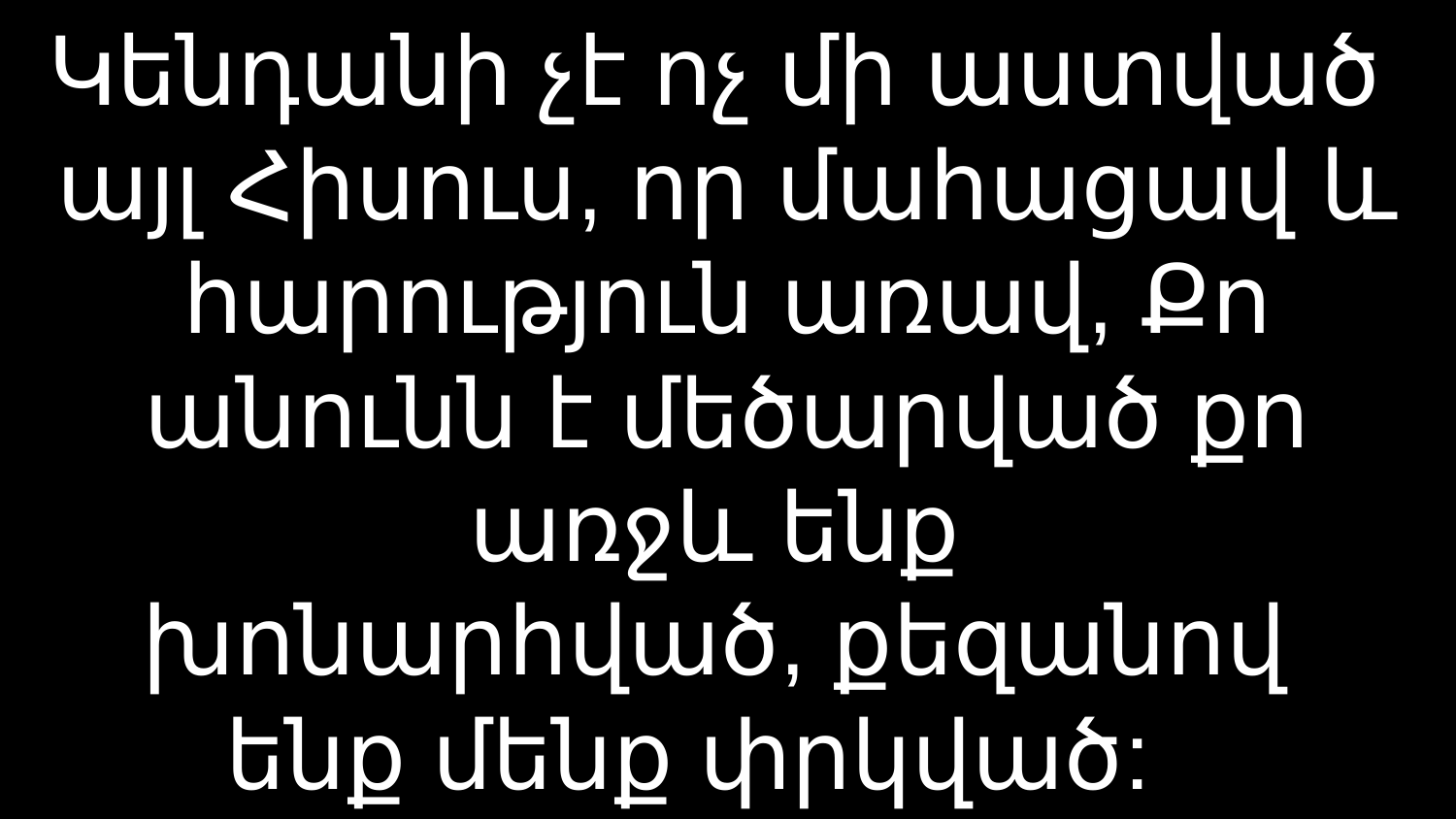

# Կենդանի չէ ոչ մի աստված այլ Հիսուս, որ մահացավ և հարություն առավ, Քո անունն է մեծարված քո առջև ենք խոնարհված, քեզանով ենք մենք փրկված: